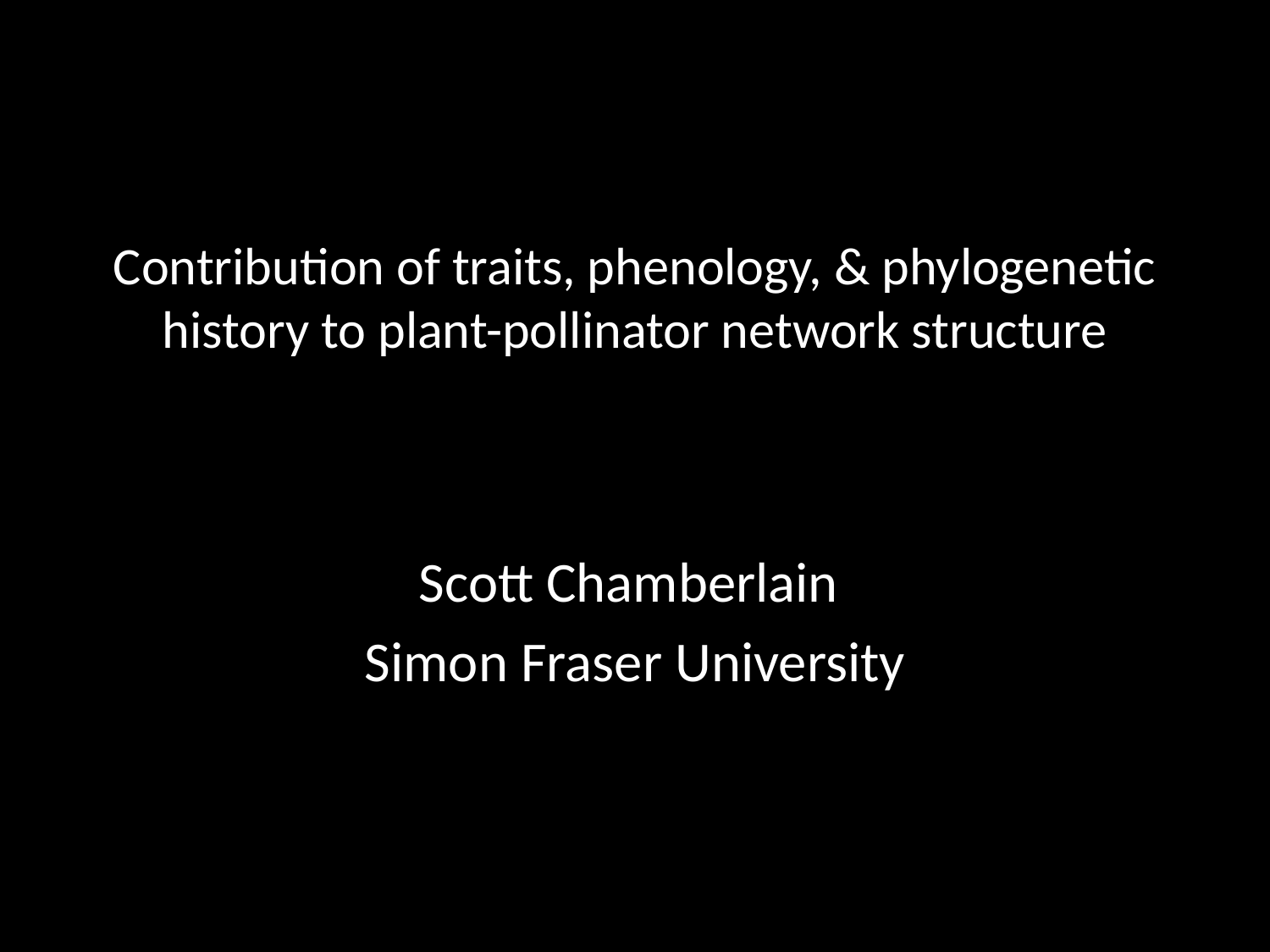

# Contribution of traits, phenology, & phylogenetic history to plant-pollinator network structure
Scott Chamberlain
Simon Fraser University